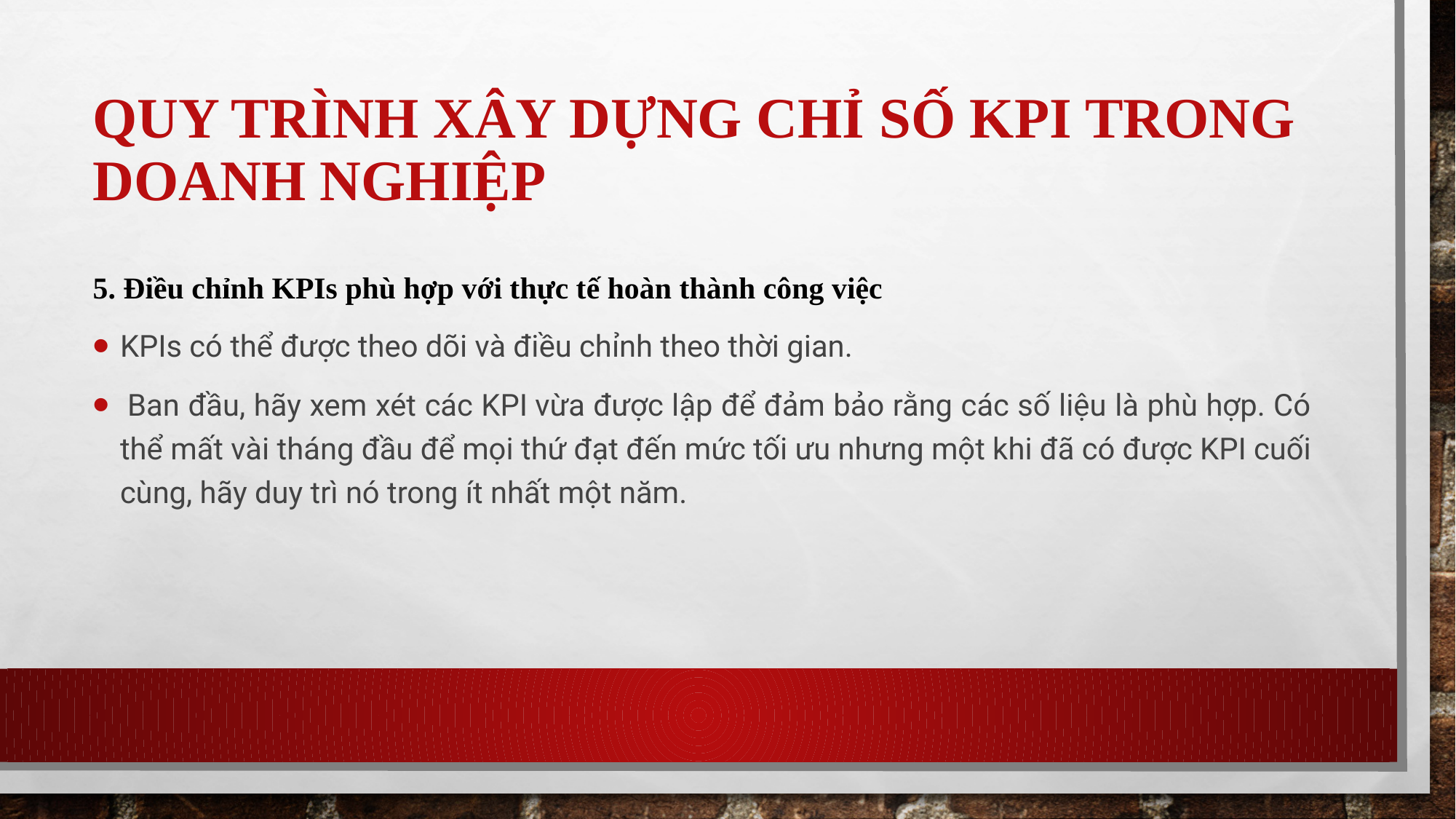

# Quy trình xây dựng chỉ số KPI trong doanh nghiệp
5. Điều chỉnh KPIs phù hợp với thực tế hoàn thành công việc
KPIs có thể được theo dõi và điều chỉnh theo thời gian.
 Ban đầu, hãy xem xét các KPI vừa được lập để đảm bảo rằng các số liệu là phù hợp. Có thể mất vài tháng đầu để mọi thứ đạt đến mức tối ưu nhưng một khi đã có được KPI cuối cùng, hãy duy trì nó trong ít nhất một năm.